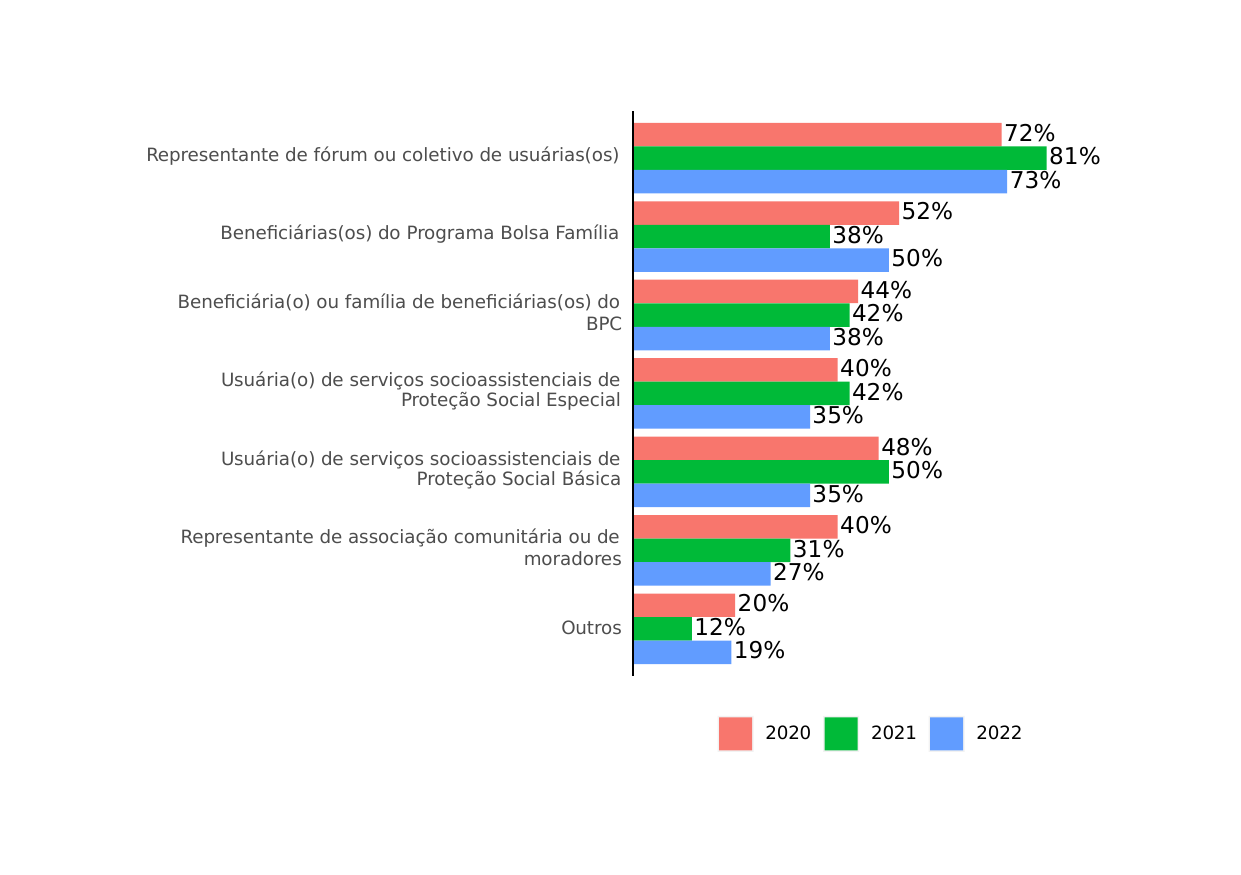

72%
Representante de fórum ou coletivo de usuárias(os)

81%

73%

52%
Beneficiárias(os) do Programa Bolsa Família

38%

50%

44%
Beneficiária(o) ou família de beneficiárias(os) do

42%

BPC

38%

40%
Usuária(o) de serviços socioassistenciais de

42%
Proteção Social Especial

35%

48%
Usuária(o) de serviços socioassistenciais de

50%
Proteção Social Básica

35%

40%
Representante de associação comunitária ou de

31%

moradores

27%

20%

12%
Outros

19%

2020
2021
2022